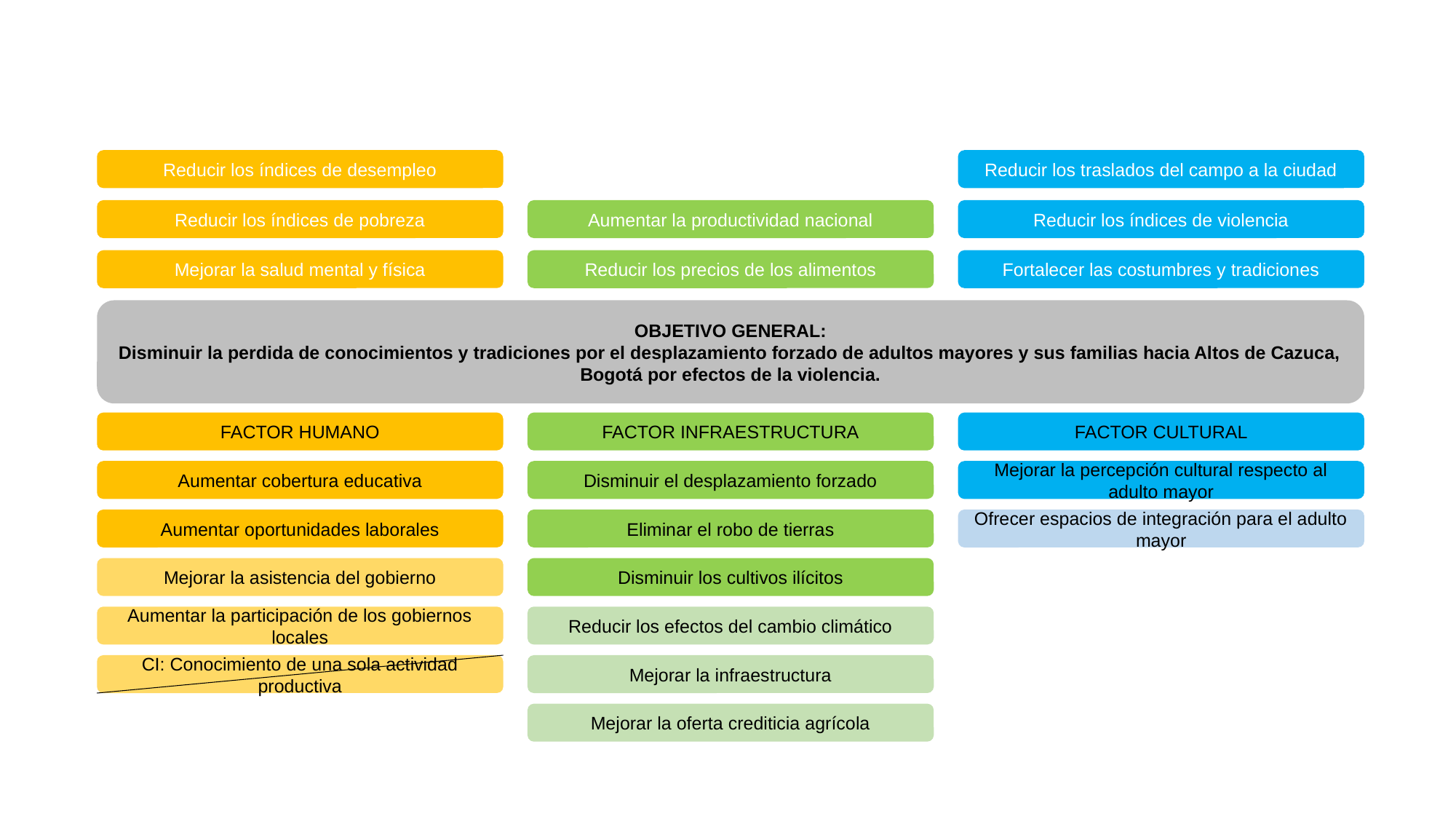

Reducir los índices de desempleo
Reducir los traslados del campo a la ciudad
Reducir los índices de pobreza
Aumentar la productividad nacional
Reducir los índices de violencia
Mejorar la salud mental y física
Reducir los precios de los alimentos
Fortalecer las costumbres y tradiciones
OBJETIVO GENERAL:
Disminuir la perdida de conocimientos y tradiciones por el desplazamiento forzado de adultos mayores y sus familias hacia Altos de Cazuca, Bogotá por efectos de la violencia.
FACTOR HUMANO
FACTOR INFRAESTRUCTURA
FACTOR CULTURAL
Aumentar cobertura educativa
Disminuir el desplazamiento forzado
Mejorar la percepción cultural respecto al adulto mayor
Aumentar oportunidades laborales
Eliminar el robo de tierras
Ofrecer espacios de integración para el adulto mayor
Mejorar la asistencia del gobierno
Disminuir los cultivos ilícitos
Aumentar la participación de los gobiernos locales
Reducir los efectos del cambio climático
CI: Conocimiento de una sola actividad productiva
Mejorar la infraestructura
Mejorar la oferta crediticia agrícola